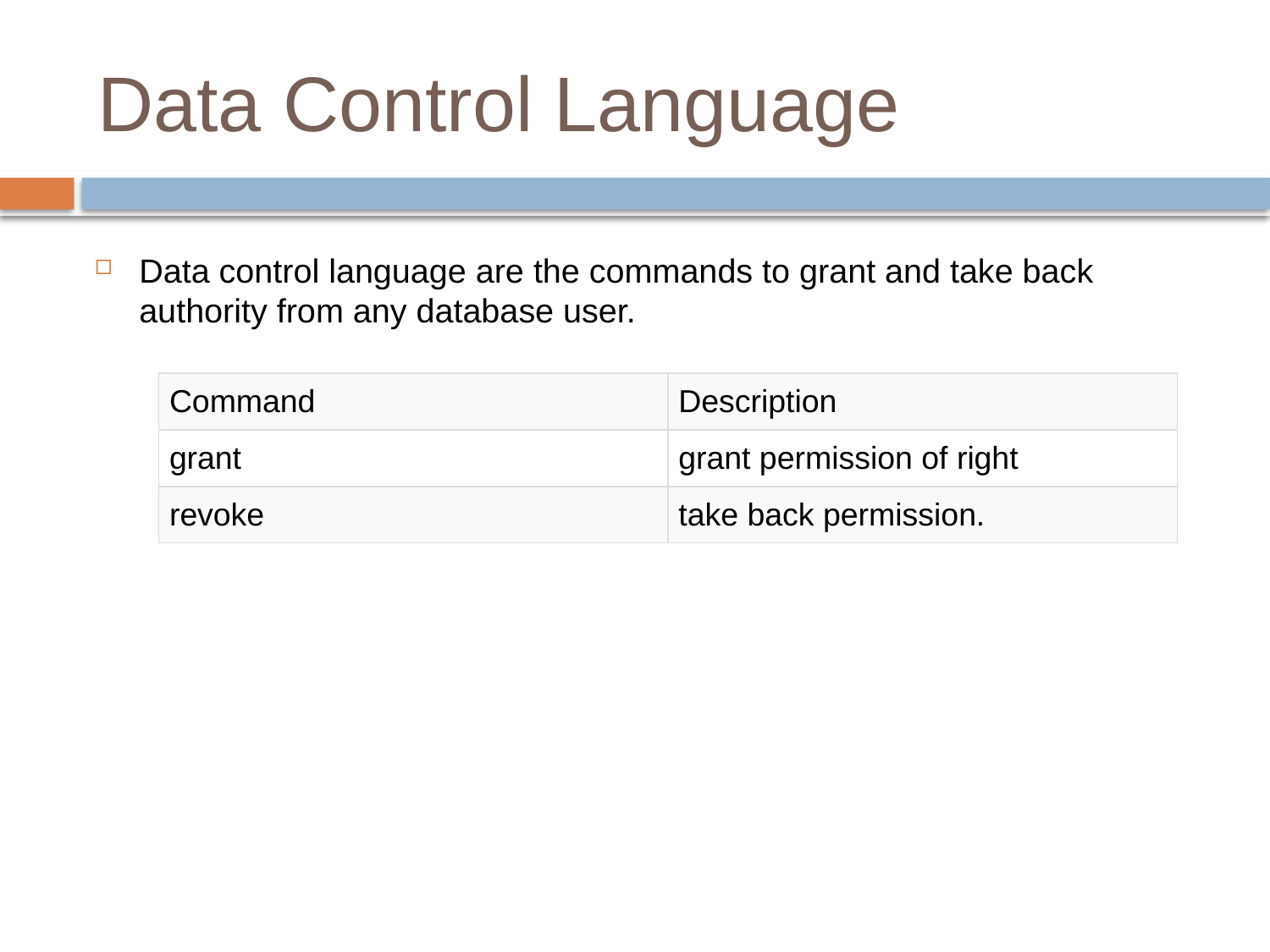

# Data Control Language
Data control language are the commands to grant and take back authority from any database user.

| Command | Description |
| --- | --- |
| grant | grant permission of right |
| revoke | take back permission. |